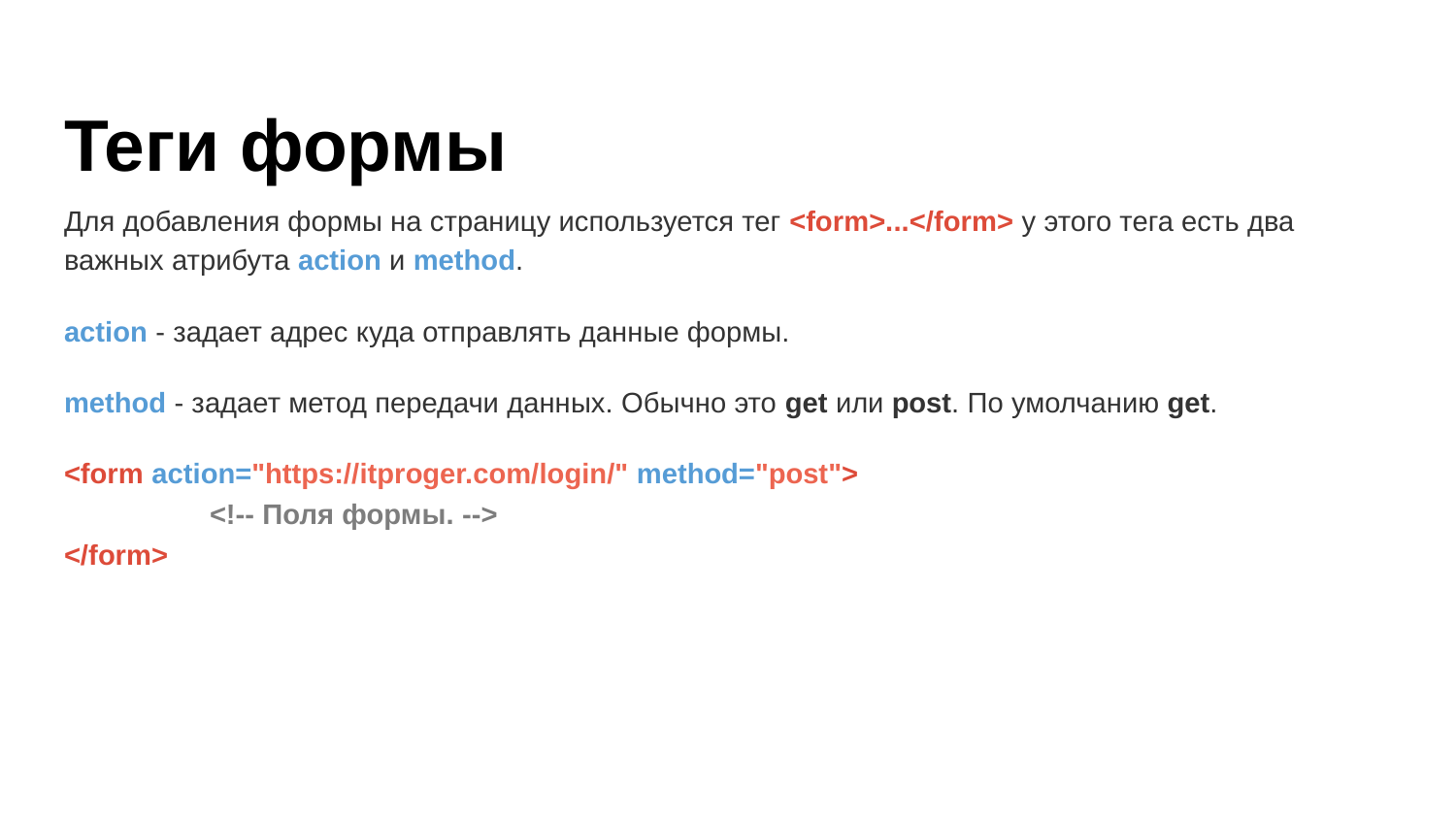

# Теги формы
Для добавления формы на страницу используется тег <form>...</form> у этого тега есть два важных атрибута action и method.
action - задает адрес куда отправлять данные формы.
method - задает метод передачи данных. Обычно это get или post. По умолчанию get.
<form action="https://itproger.com/login/" method="post">
	<!-- Поля формы. -->
</form>